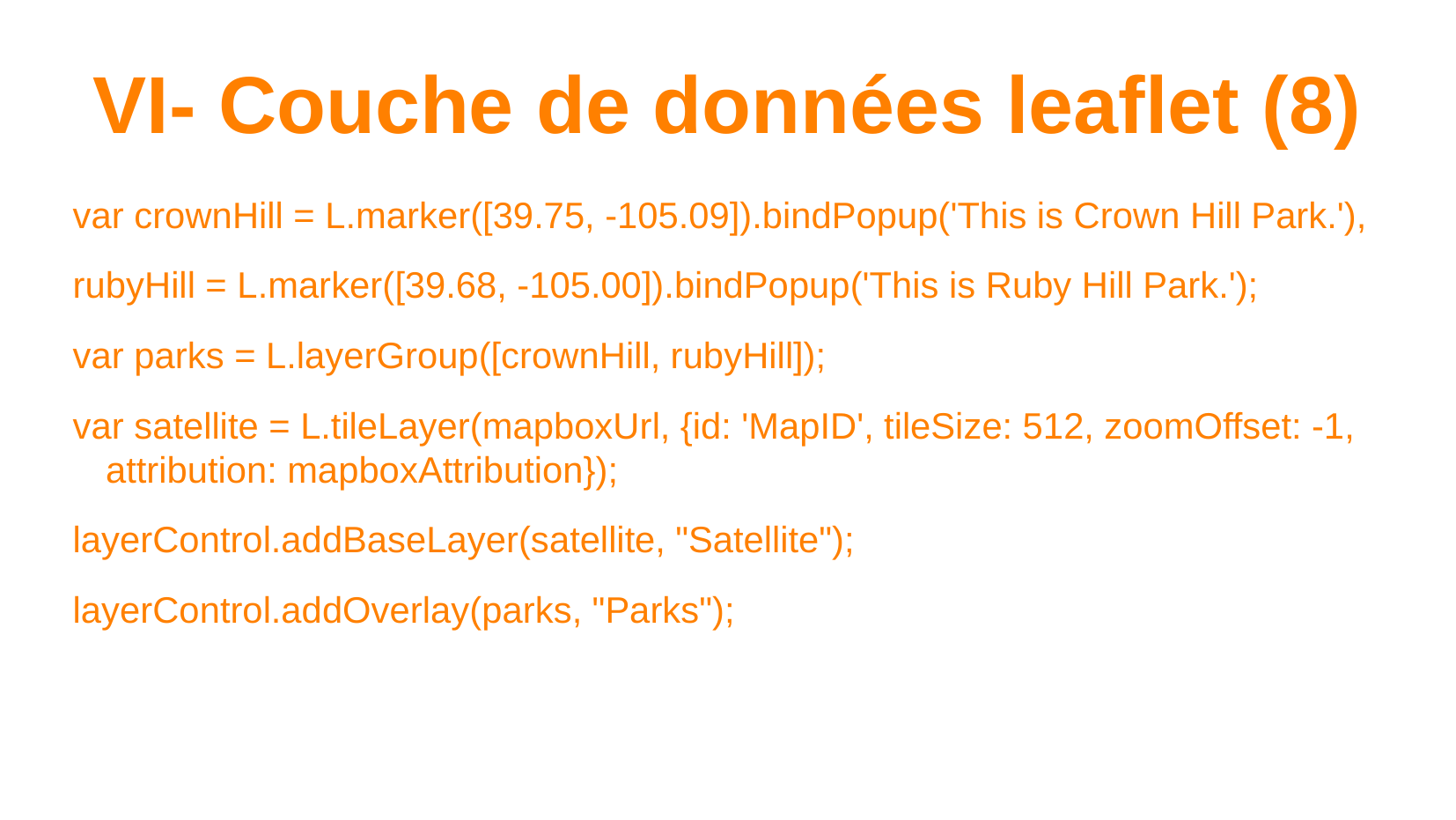

VI- Couche de données leaflet (8)
# var crownHill = L.marker([39.75, -105.09]).bindPopup('This is Crown Hill Park.'),
rubyHill = L.marker([39.68, -105.00]).bindPopup('This is Ruby Hill Park.');
var parks = L.layerGroup([crownHill, rubyHill]);
var satellite = L.tileLayer(mapboxUrl, {id: 'MapID', tileSize: 512, zoomOffset: -1, attribution: mapboxAttribution});
layerControl.addBaseLayer(satellite, "Satellite");
layerControl.addOverlay(parks, "Parks");